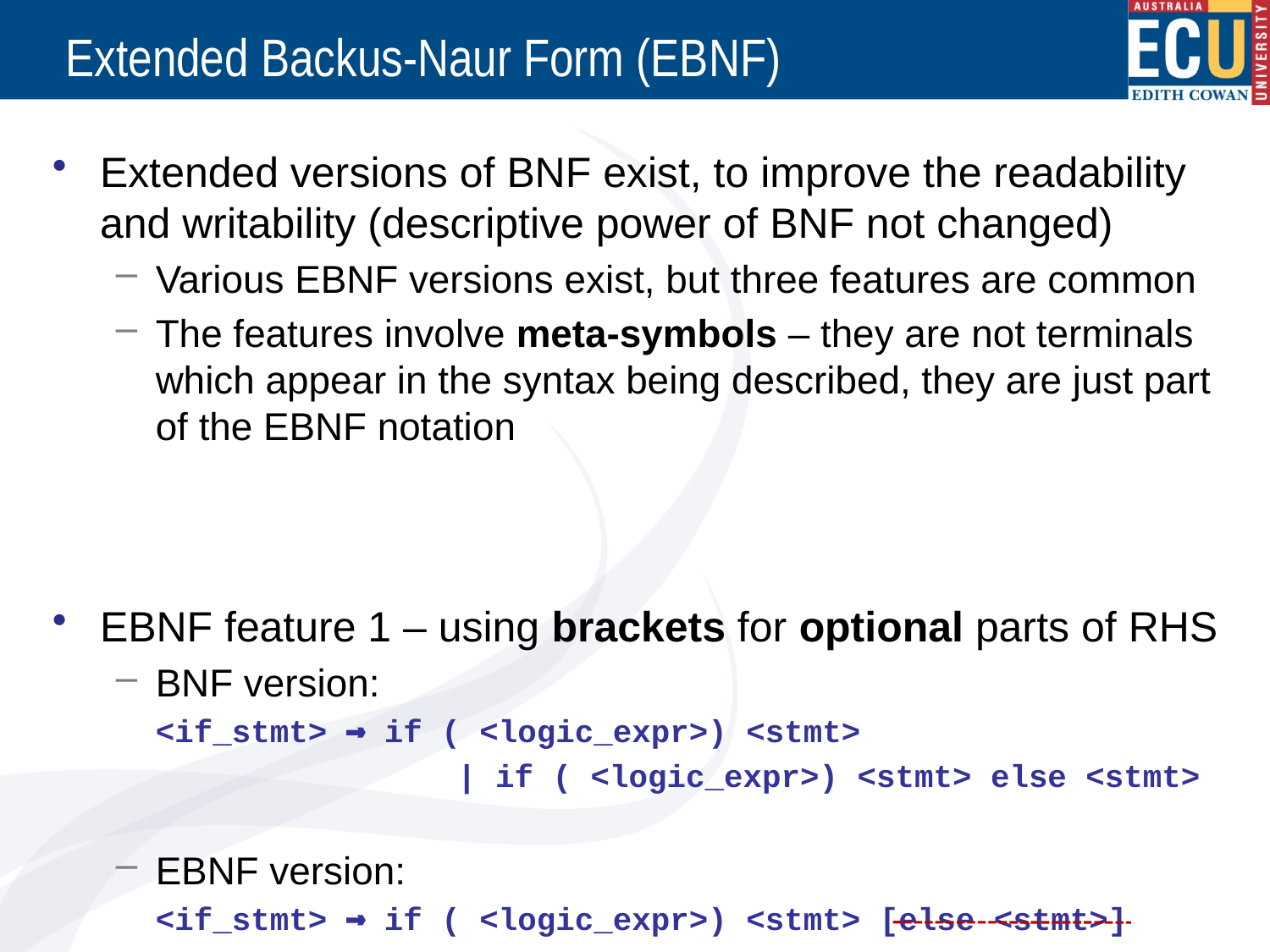

# Extended Backus-Naur Form (EBNF)
Extended versions of BNF exist, to improve the readability and writability (descriptive power of BNF not changed)
Various EBNF versions exist, but three features are common
The features involve meta-symbols – they are not terminals which appear in the syntax being described, they are just part of the EBNF notation

EBNF feature 1 – using brackets for optional parts of RHS
BNF version:
	<if_stmt> → if ( <logic_expr>) <stmt>
			   | if ( <logic_expr>) <stmt> else <stmt>

EBNF version:
	<if_stmt> → if ( <logic_expr>) <stmt> [else <stmt>]